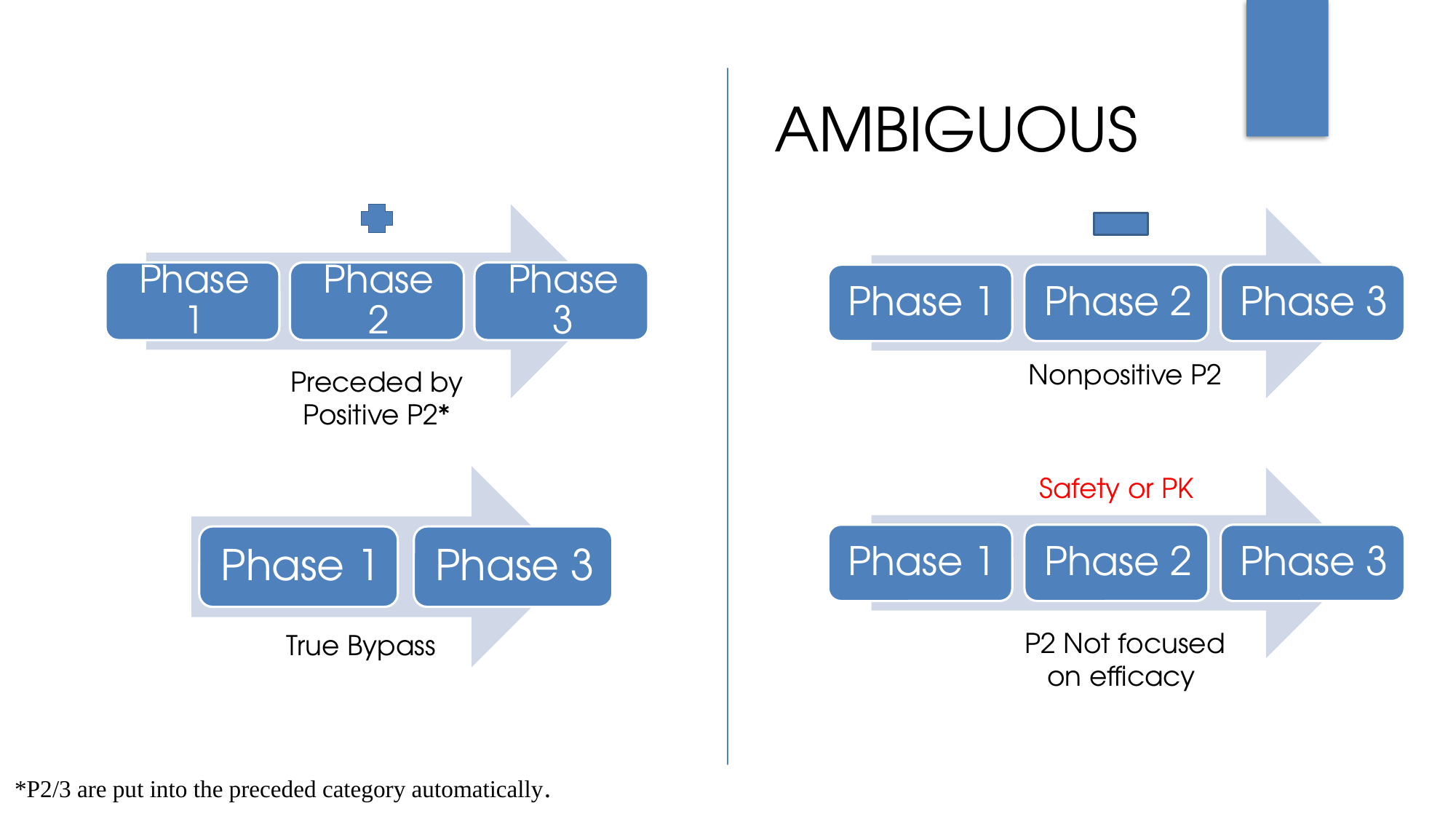

AMBIGUOUS
Phase 1
Phase 2
Phase 3

Phase 1
Phase 2
Phase 3

Nonpositive P2
Preceded by Positive P2*
Phase 1
Phase 3
Safety or PK
Phase 1
Phase 2
Phase 3
P2 Not focused on efficacy
True Bypass
*P2/3 are put into the preceded category automatically.